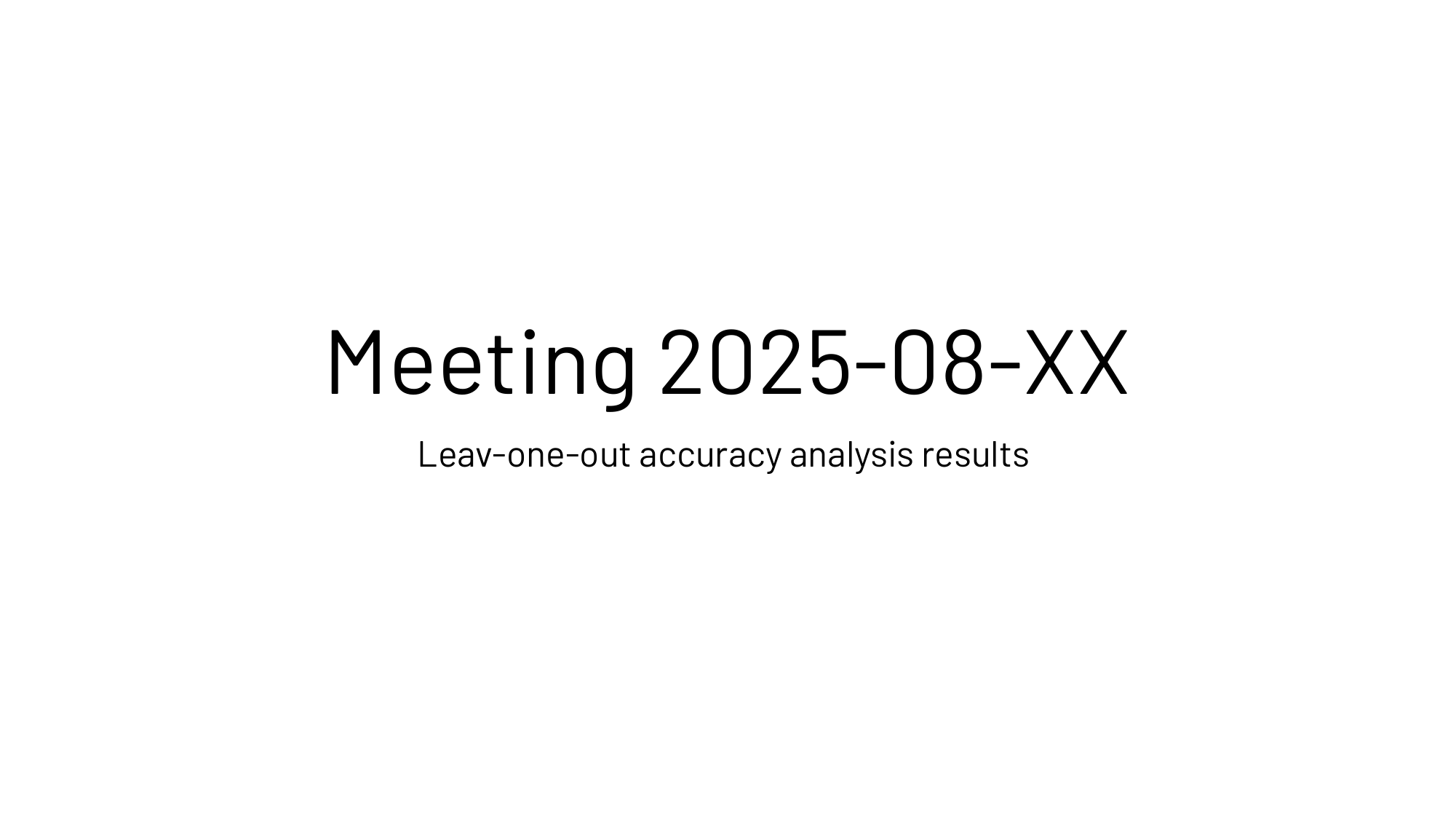

# Meeting 2025-08-XX
Leav-one-out accuracy analysis results